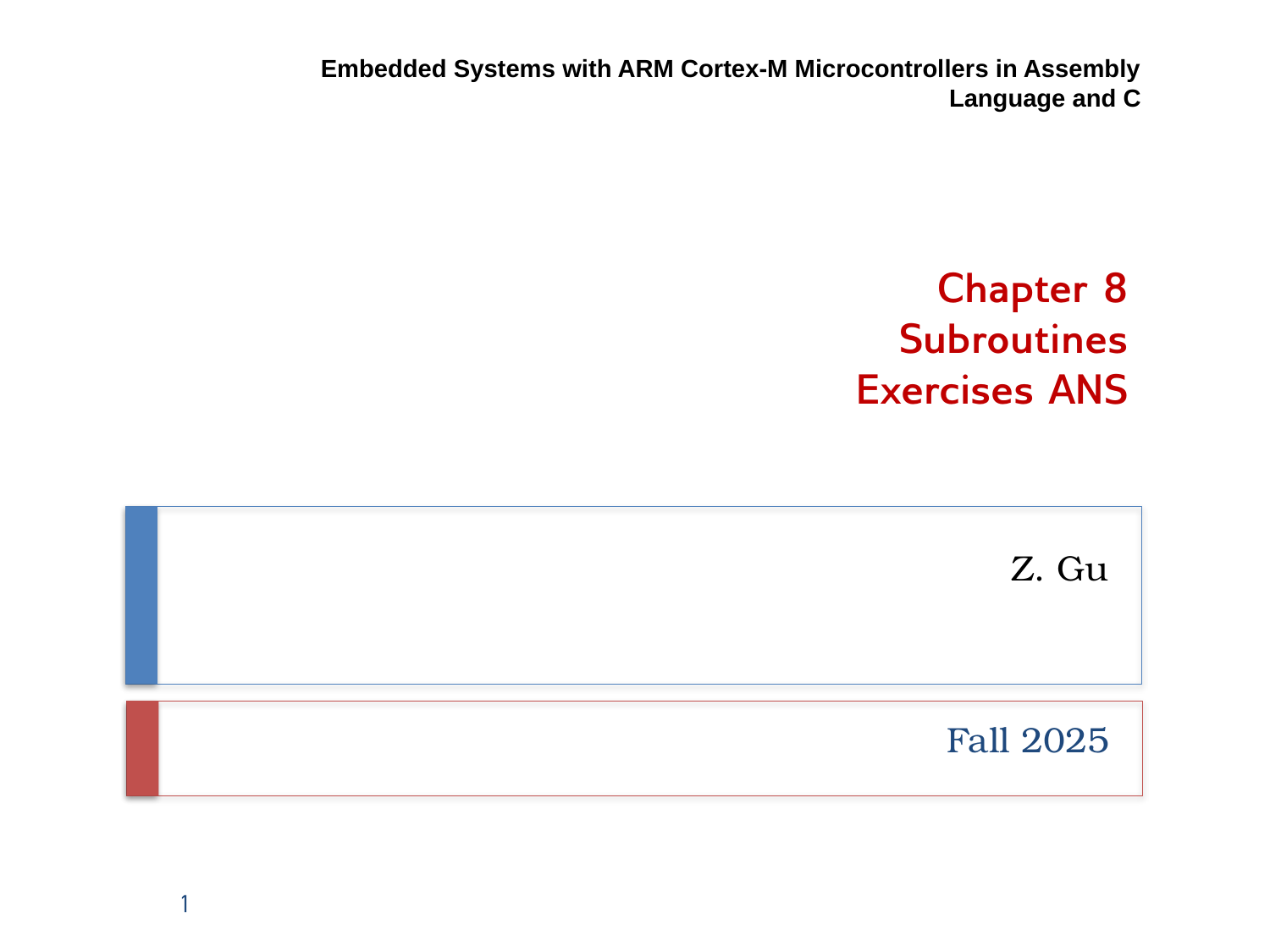

Embedded Systems with ARM Cortex-M Microcontrollers in Assembly Language and C
Chapter 8
Subroutines
Exercises ANS
# Z. Gu
Fall 2025
1